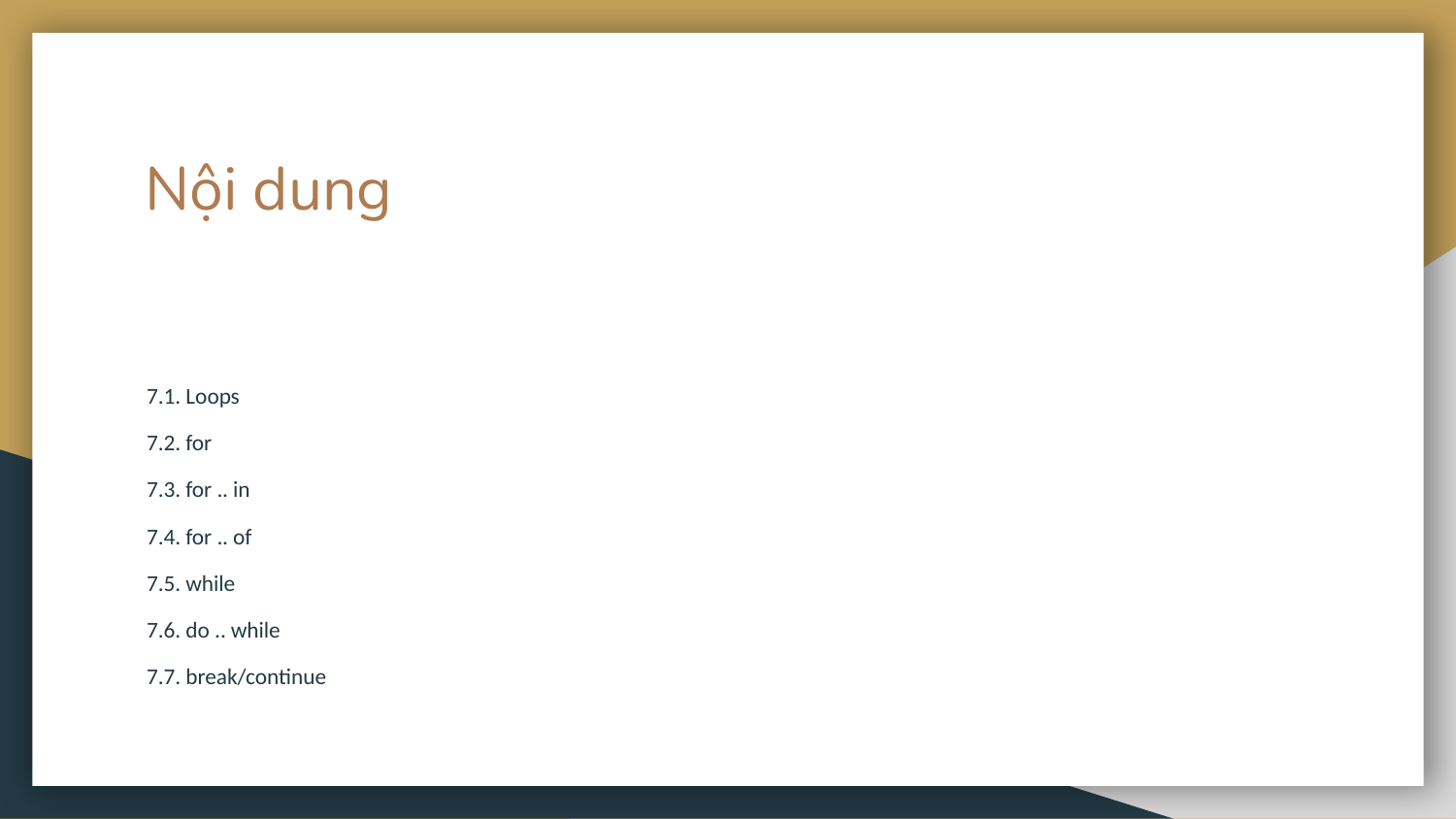

# Nội dung
7.1. Loops
7.2. for
7.3. for .. in
7.4. for .. of
7.5. while
7.6. do .. while
7.7. break/continue